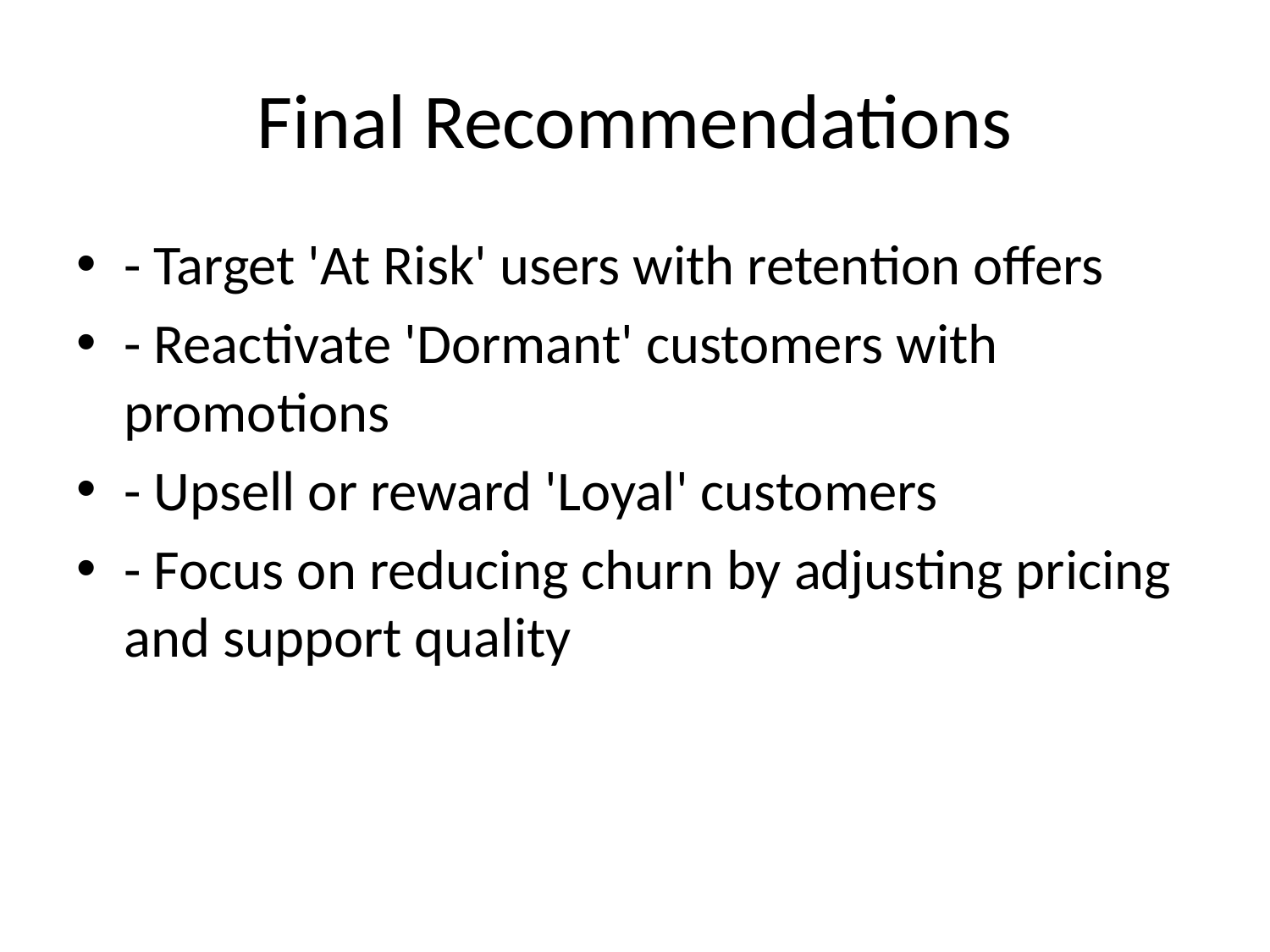

# Final Recommendations
- Target 'At Risk' users with retention offers
- Reactivate 'Dormant' customers with promotions
- Upsell or reward 'Loyal' customers
- Focus on reducing churn by adjusting pricing and support quality